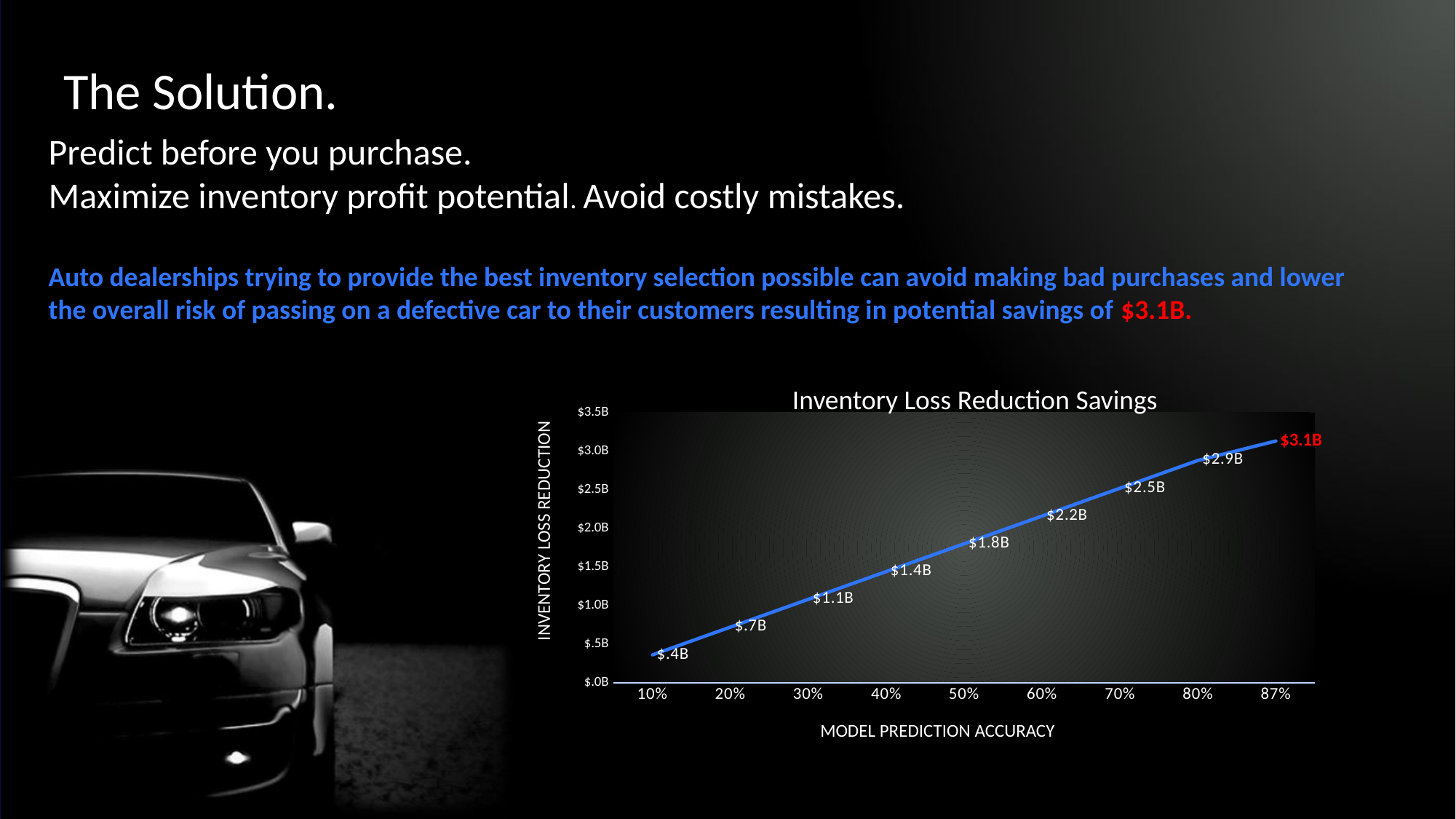

The Solution.
Predict before you purchase.
Maximize inventory profit potential. Avoid costly mistakes.

Auto dealerships trying to provide the best inventory selection possible can avoid making bad purchases and lower the overall risk of passing on a defective car to their customers resulting in potential savings of $3.1B.
Inventory Loss Reduction Savings

### Chart

| Category |  |
|---|---|
| 0.1 | 360000000.0 |
| 0.2 | 720000000.0 |
| 0.3 | 1080000000.0 |
| 0.4 | 1440000000.0 |
| 0.5 | 1800000000.0 |
| 0.6 | 2160000000.0 |
| 0.7 | 2520000000.0 |
| 0.8 | 2880000000.0 |
| 0.87 | 3132000000.0 |
Inventory Loss Reduction
Model Prediction Accuracy